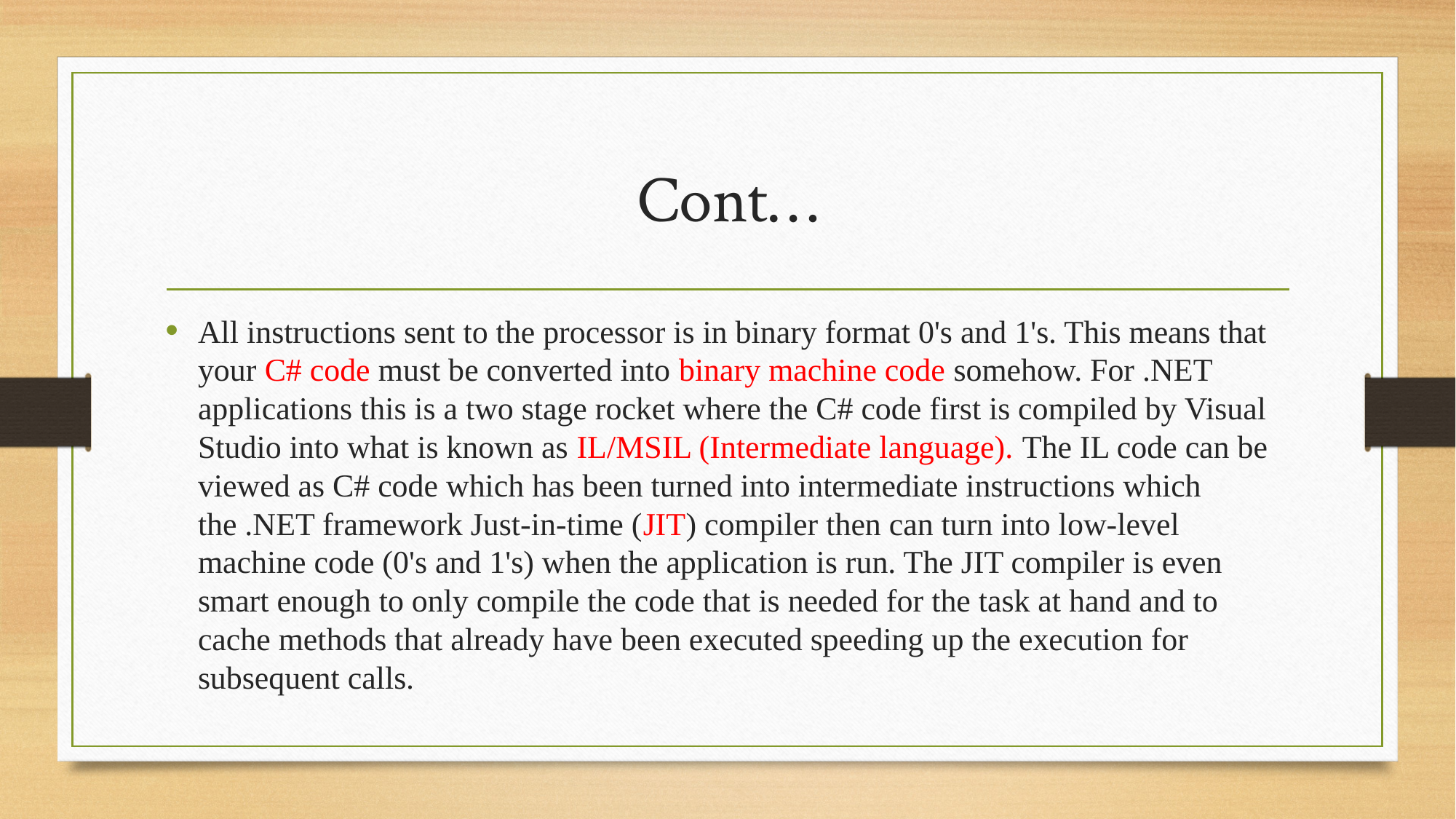

# Cont…
All instructions sent to the processor is in binary format 0's and 1's. This means that your C# code must be converted into binary machine code somehow. For .NET applications this is a two stage rocket where the C# code first is compiled by Visual Studio into what is known as IL/MSIL (Intermediate language). The IL code can be viewed as C# code which has been turned into intermediate instructions which the .NET framework Just-in-time (JIT) compiler then can turn into low-level machine code (0's and 1's) when the application is run. The JIT compiler is even smart enough to only compile the code that is needed for the task at hand and to cache methods that already have been executed speeding up the execution for subsequent calls.